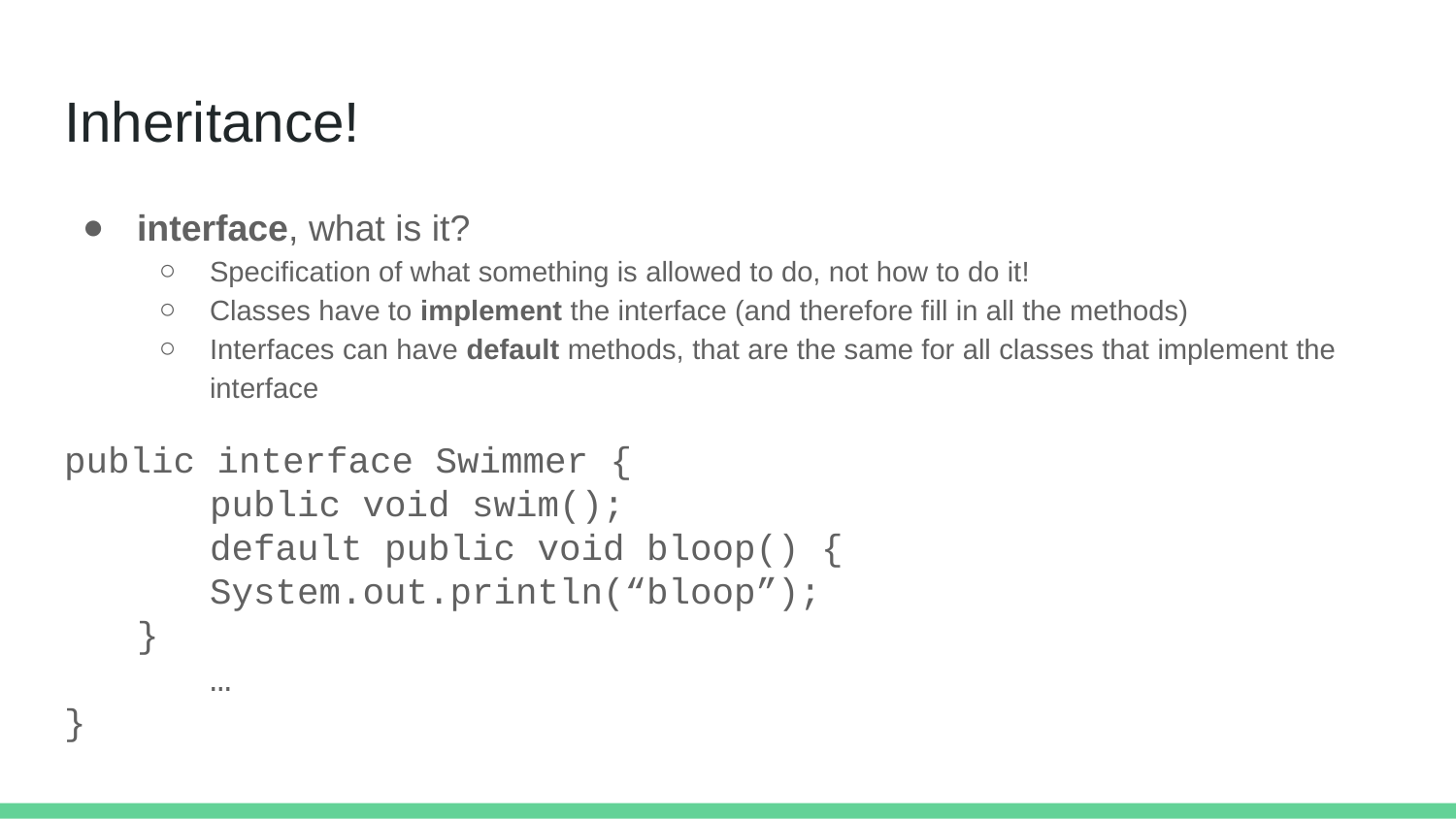

# Inheritance!
interface, what is it?
Specification of what something is allowed to do, not how to do it!
Classes have to implement the interface (and therefore fill in all the methods)
Interfaces can have default methods, that are the same for all classes that implement the interface
public interface Swimmer {
	public void swim();
	default public void bloop() {
System.out.println(“bloop”);
}
	…
}